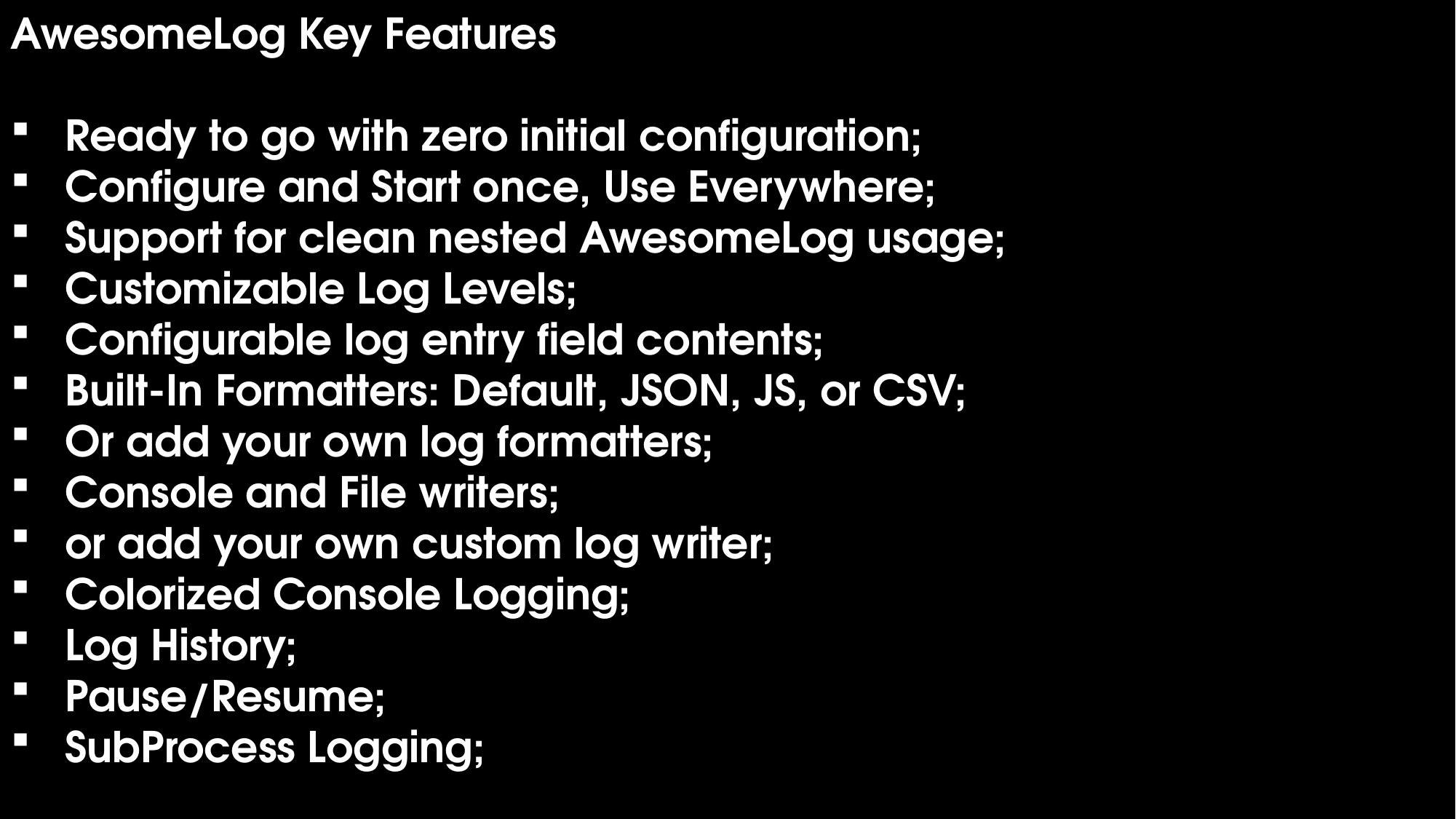

AwesomeLog Key Features

Ready to go with zero initial configuration;
Configure and Start once, Use Everywhere;
Support for clean nested AwesomeLog usage;
Customizable Log Levels;
Configurable log entry field contents;
Built-In Formatters: Default, JSON, JS, or CSV;
Or add your own log formatters;
Console and File writers;
or add your own custom log writer;
Colorized Console Logging;
Log History;
Pause/Resume;
SubProcess Logging;